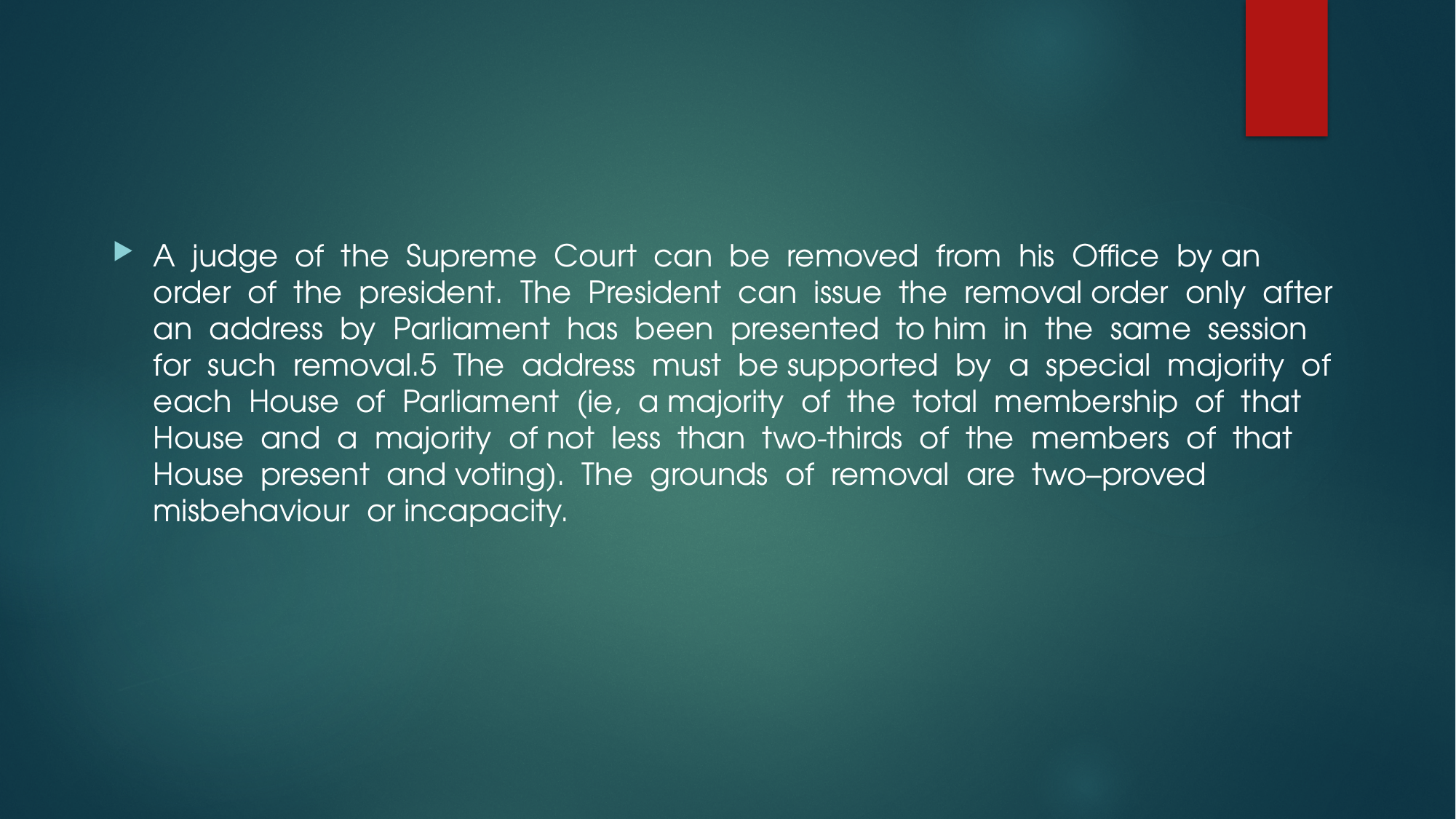

#
A  judge  of  the  Supreme  Court  can  be  removed  from  his  Office  by an  order  of  the  president.  The  President  can  issue  the  removal order  only  after  an  address  by  Parliament  has  been  presented  to him  in  the  same  session  for  such  removal.5  The  address  must  be supported  by  a  special  majority  of  each  House  of  Parliament  (ie,  a majority  of  the  total  membership  of  that  House  and  a  majority  of not  less  than  two-thirds  of  the  members  of  that  House  present  and voting).  The  grounds  of  removal  are  two–proved  misbehaviour  or incapacity.